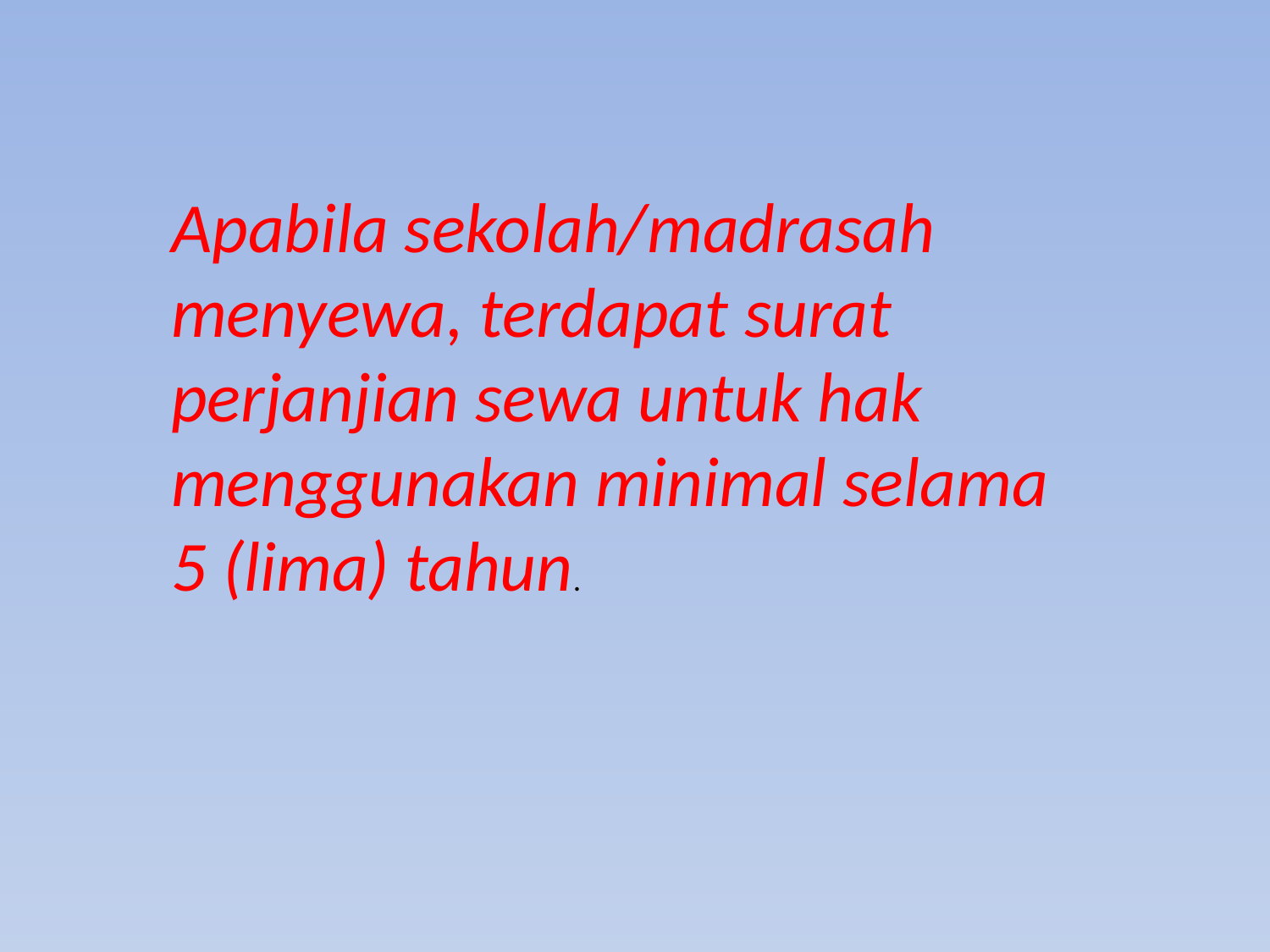

Apabila sekolah/madrasah menyewa, terdapat surat perjanjian sewa untuk hak menggunakan minimal selama 5 (lima) tahun.